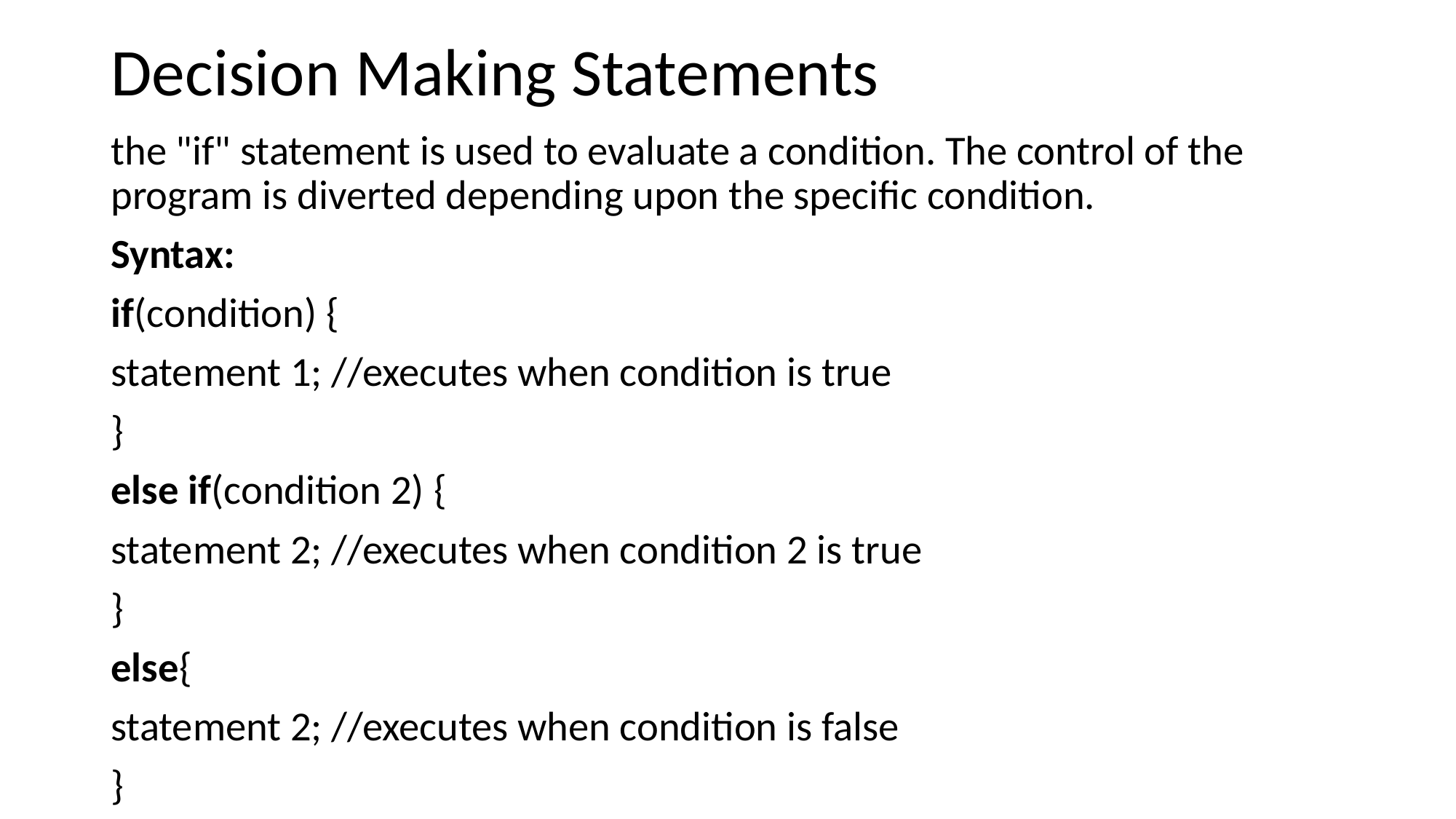

# Decision Making Statements
the "if" statement is used to evaluate a condition. The control of the program is diverted depending upon the specific condition.
Syntax:
if(condition) {
statement 1; //executes when condition is true
}
else if(condition 2) {
statement 2; //executes when condition 2 is true
}
else{
statement 2; //executes when condition is false
}